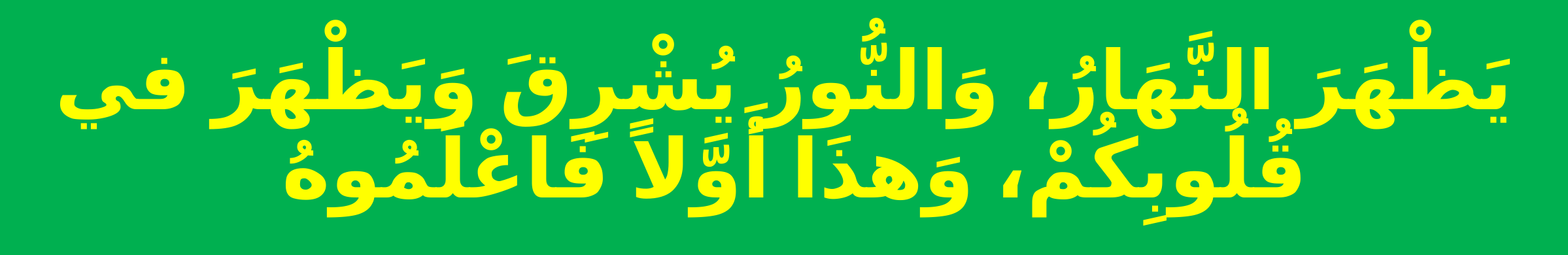

# يَظْهَرَ النَّهَارُ، وَالنُّورُ يُشْرِقَ وَيَظْهَرَ في قُلُوبِكُمْ، وَهذَا أَوَّلاً فَاعْلَمُوهُ